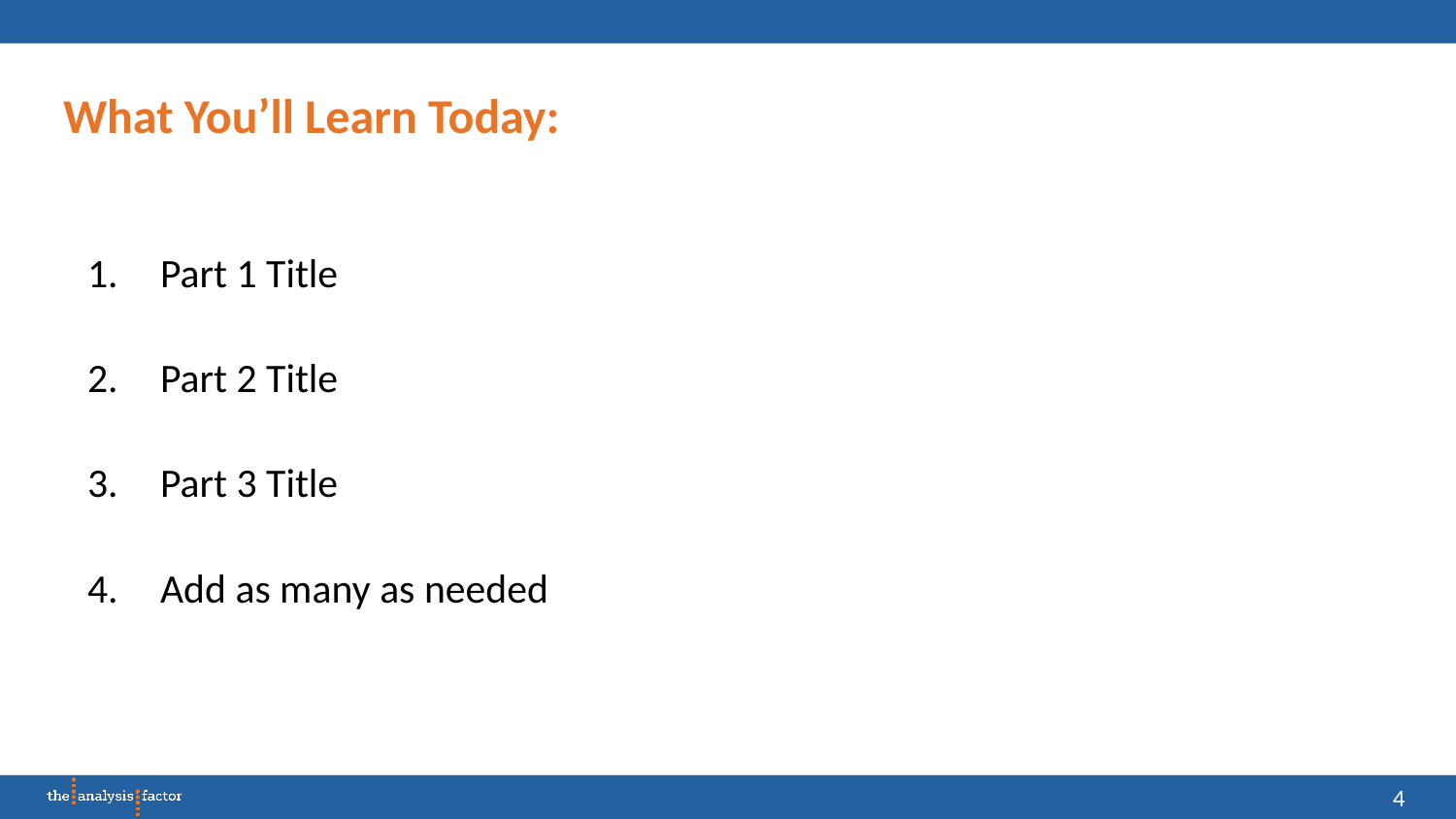

# What You’ll Learn Today:
Part 1 Title
Part 2 Title
Part 3 Title
Add as many as needed
4